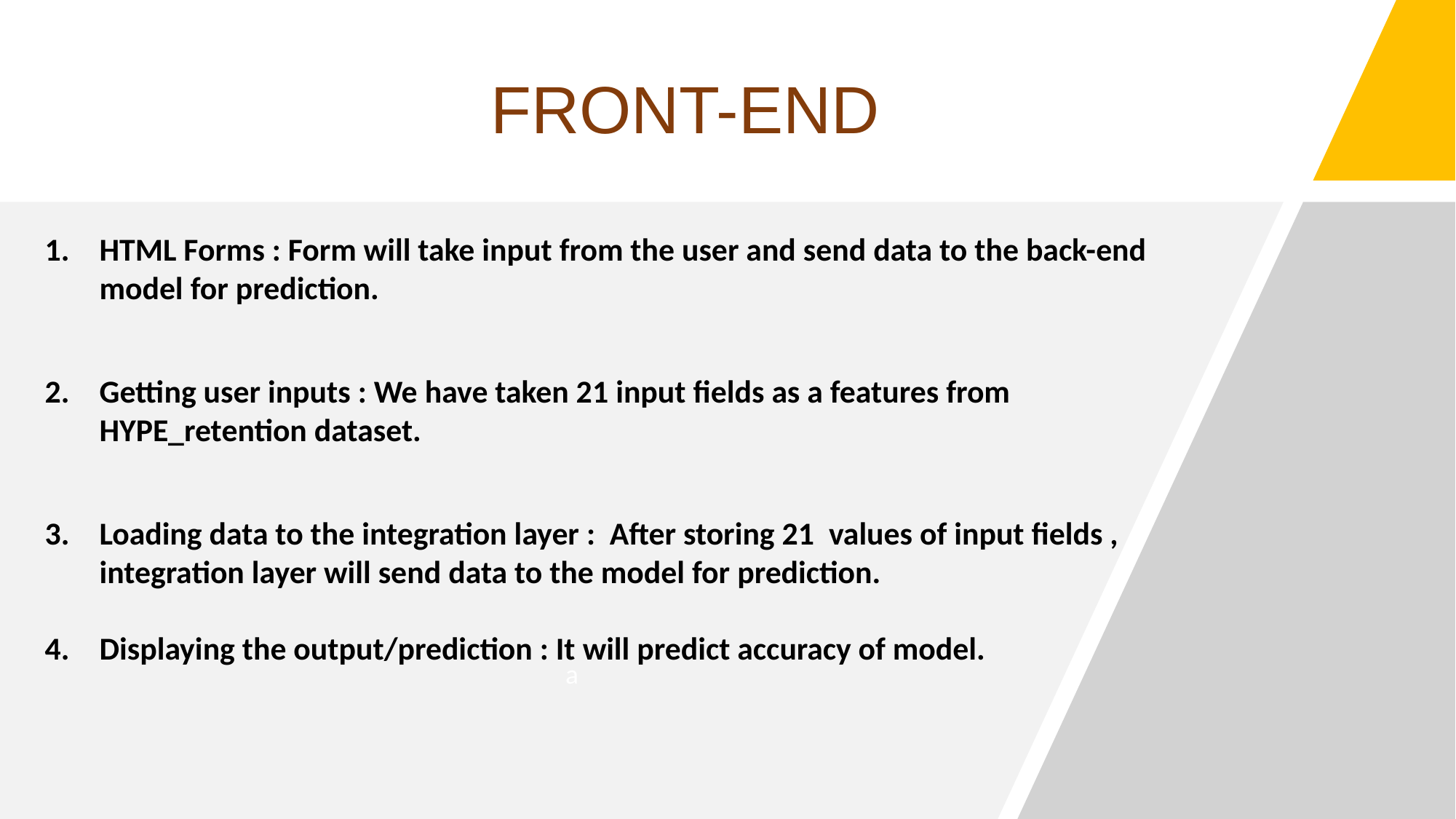

# FRONT-END

HTML Forms : Form will take input from the user and send data to the back-end model for prediction.

Getting user inputs : We have taken 21 input fields as a features from HYPE_retention dataset.

Loading data to the integration layer :  After storing 21  values of input fields , integration layer will send data to the model for prediction.

Displaying the output/prediction : It will predict accuracy of model.

a